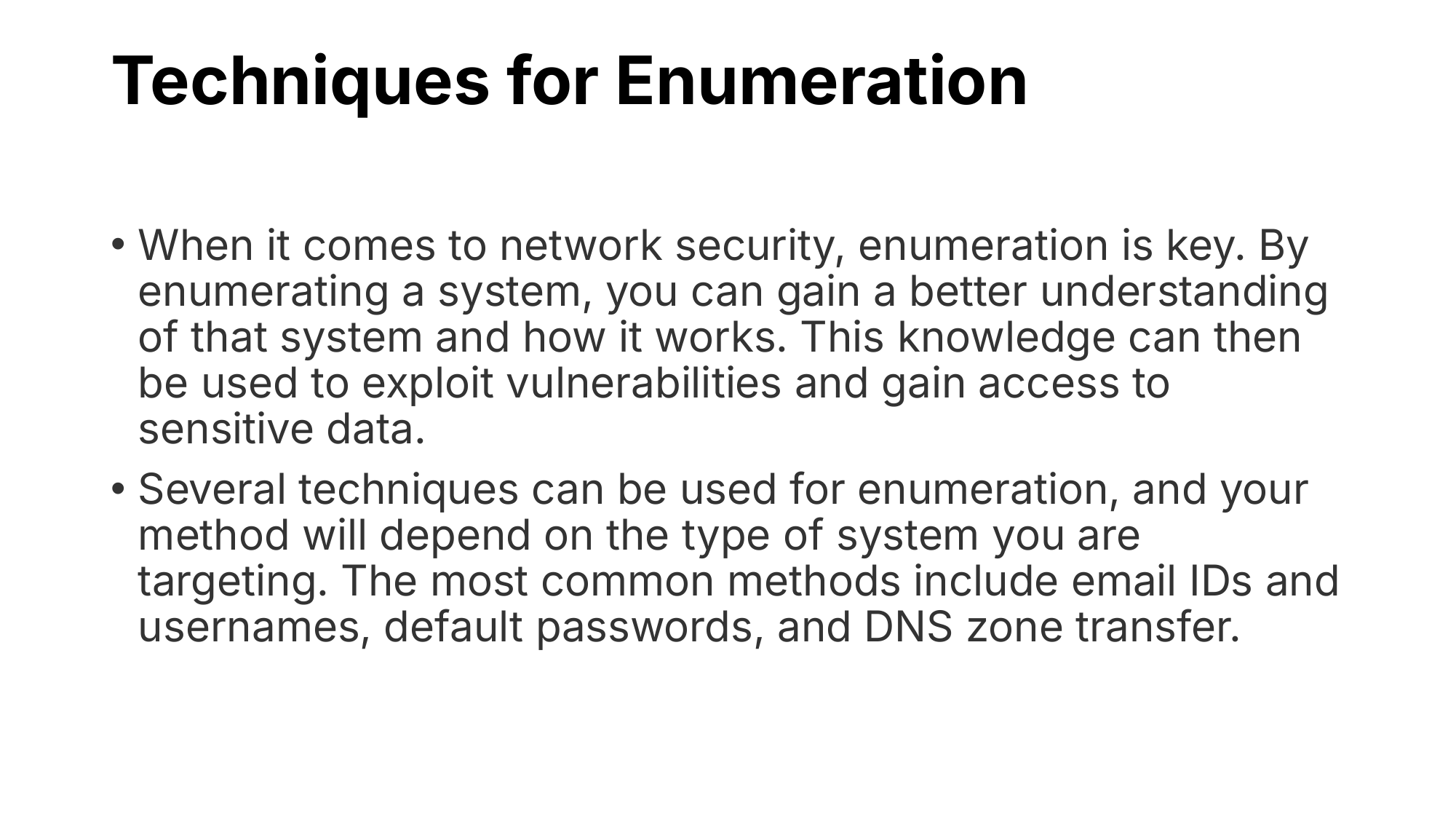

# Techniques for Enumeration
When it comes to network security, enumeration is key. By enumerating a system, you can gain a better understanding of that system and how it works. This knowledge can then be used to exploit vulnerabilities and gain access to sensitive data.
Several techniques can be used for enumeration, and your method will depend on the type of system you are targeting. The most common methods include email IDs and usernames, default passwords, and DNS zone transfer.